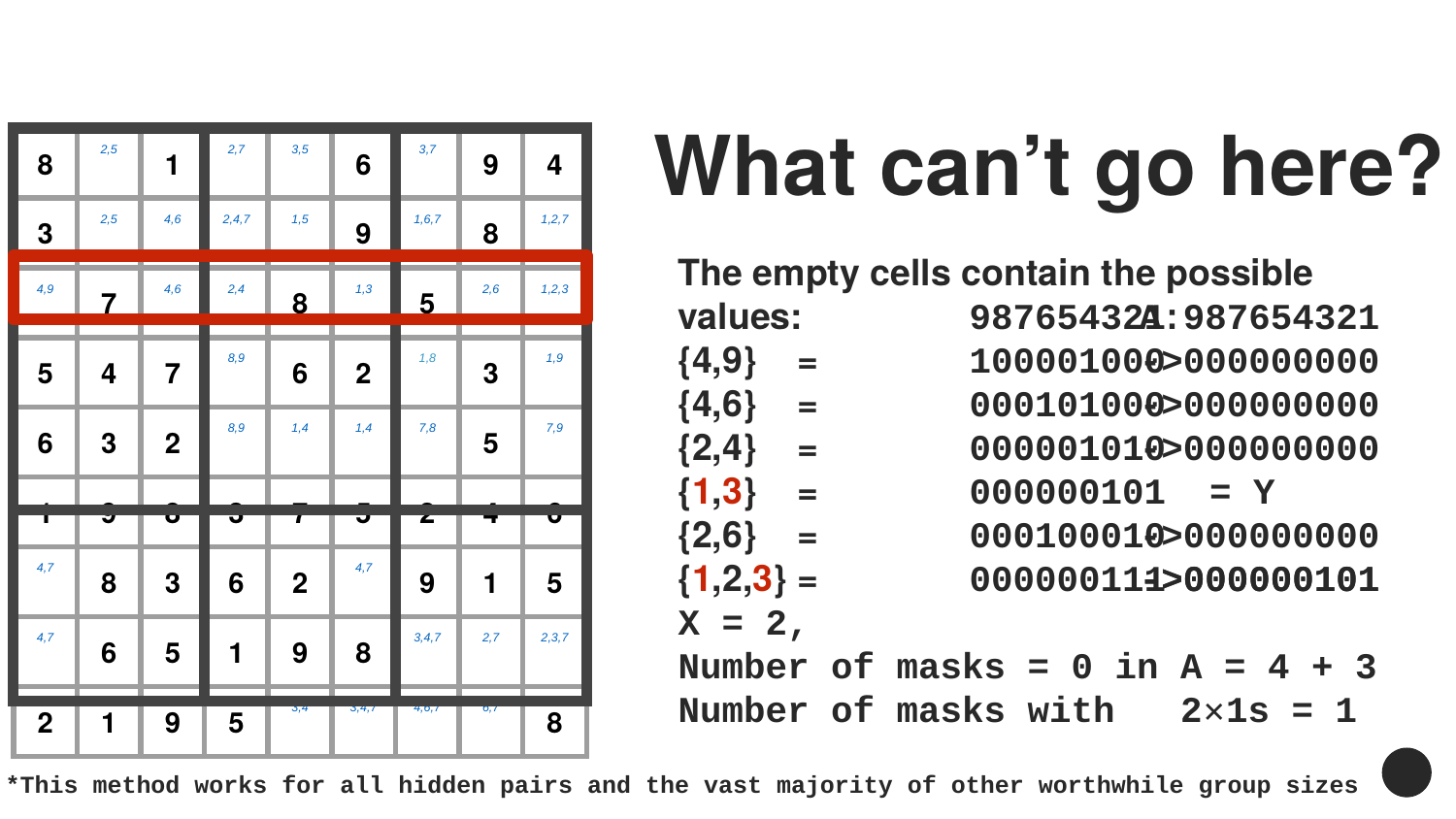

What can’t go here?

|  |  |  |
| --- | --- | --- |
|  |  |  |
|  |  |  |
| 8 | 2,5 | 1 | 2,7 | 3,5 | 6 | 3,7 | 9 | 4 |
| --- | --- | --- | --- | --- | --- | --- | --- | --- |
| 3 | 2,5 | 4,6 | 2,4,7 | 1,5 | 9 | 1,6,7 | 8 | 1,2,7 |
| 4,9 | 7 | 4,6 | 2,4 | 8 | 1,3 | 5 | 2,6 | 1,2,3 |
| 5 | 4 | 7 | 8,9 | 6 | 2 | 1,8 | 3 | 1,9 |
| 6 | 3 | 2 | 8,9 | 1,4 | 1,4 | 7,8 | 5 | 7,9 |
| 1 | 9 | 8 | 3 | 7 | 5 | 2 | 4 | 6 |
| 4,7 | 8 | 3 | 6 | 2 | 4,7 | 9 | 1 | 5 |
| 4,7 | 6 | 5 | 1 | 9 | 8 | 3,4,7 | 2,7 | 2,3,7 |
| 2 | 1 | 9 | 5 | 3,4 | 3,4,7 | 4,6,7 | 6,7 | 8 |

->000000101

The empty cells contain the possible values:		987654321
{4,9}    = 	100001000
{4,6}    = 	000101000
{2,4}    = 	000001010
{1,3}    = 	000000101  = Y
{2,6}    = 	000100010
{1,2,3} = 	000000111
X = 2,
Number of masks = 0 in A = 4 + 3
Number of masks with   2✕1s = 1

A:987654321
->000000000
->000000000
->000000000

->000000000
->000000101

*This method works for all hidden pairs and the vast majority of other worthwhile group sizes